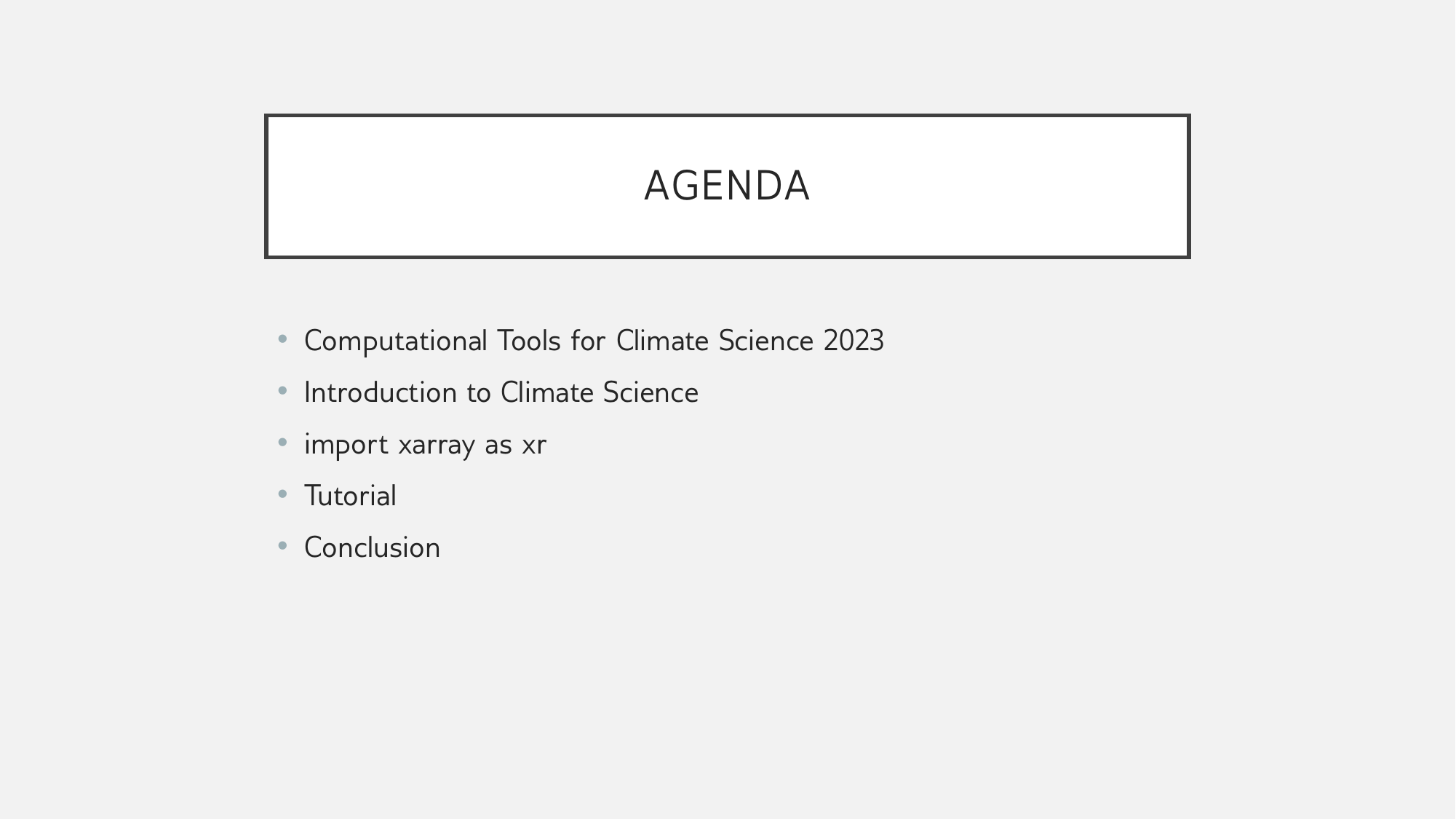

# Agenda
Computational Tools for Climate Science 2023
Introduction to Climate Science
import xarray as xr
Tutorial
Conclusion